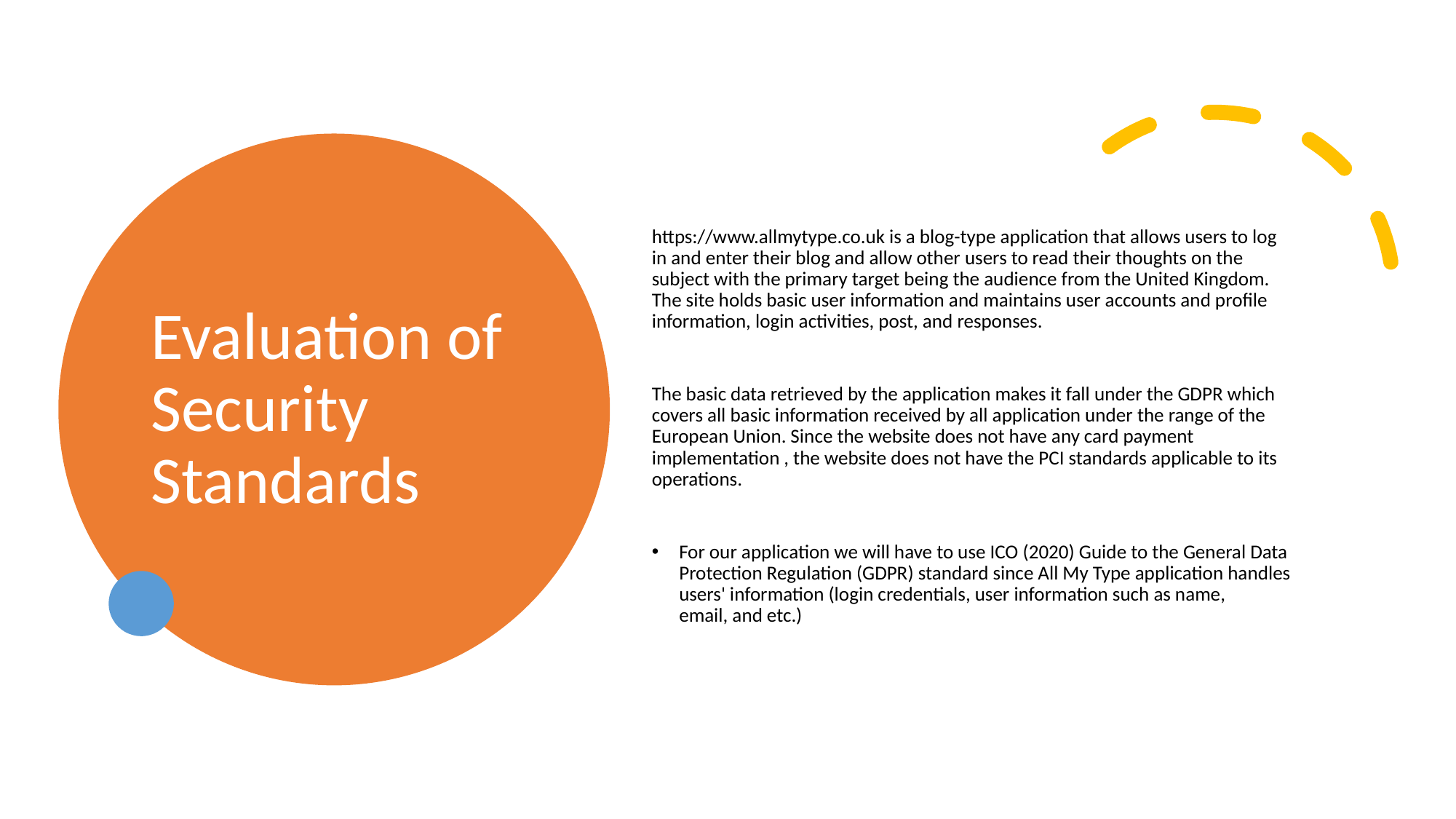

# Evaluation of Security Standards

https://www.allmytype.co.uk is a blog-type application that allows users to log in and enter their blog and allow other users to read their thoughts on the subject with the primary target being the audience from the United Kingdom. The site holds basic user information and maintains user accounts and profile information, login activities, post, and responses.

The basic data retrieved by the application makes it fall under the GDPR which covers all basic information received by all application under the range of the European Union. Since the website does not have any card payment implementation , the website does not have the PCI standards applicable to its operations.

For our application we will have to use ICO (2020) Guide to the General Data Protection Regulation (GDPR) standard since All My Type application handles users' information (login credentials, user information such as name, email, and etc.)